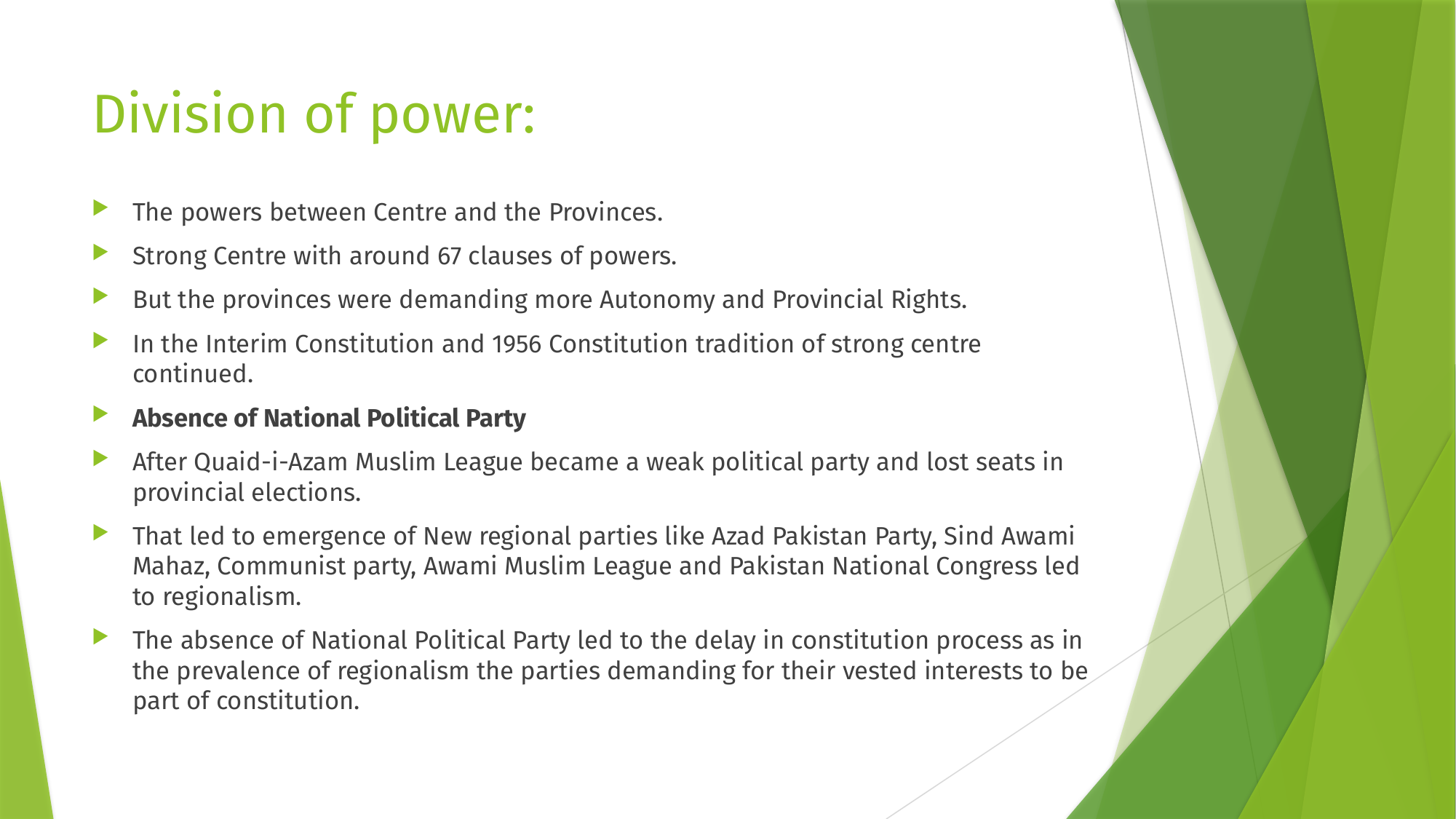

# Division of power:
The powers between Centre and the Provinces.
Strong Centre with around 67 clauses of powers.
But the provinces were demanding more Autonomy and Provincial Rights.
In the Interim Constitution and 1956 Constitution tradition of strong centre continued.
Absence of National Political Party
After Quaid-i-Azam Muslim League became a weak political party and lost seats in provincial elections.
That led to emergence of New regional parties like Azad Pakistan Party, Sind Awami Mahaz, Communist party, Awami Muslim League and Pakistan National Congress led to regionalism.
The absence of National Political Party led to the delay in constitution process as in the prevalence of regionalism the parties demanding for their vested interests to be part of constitution.